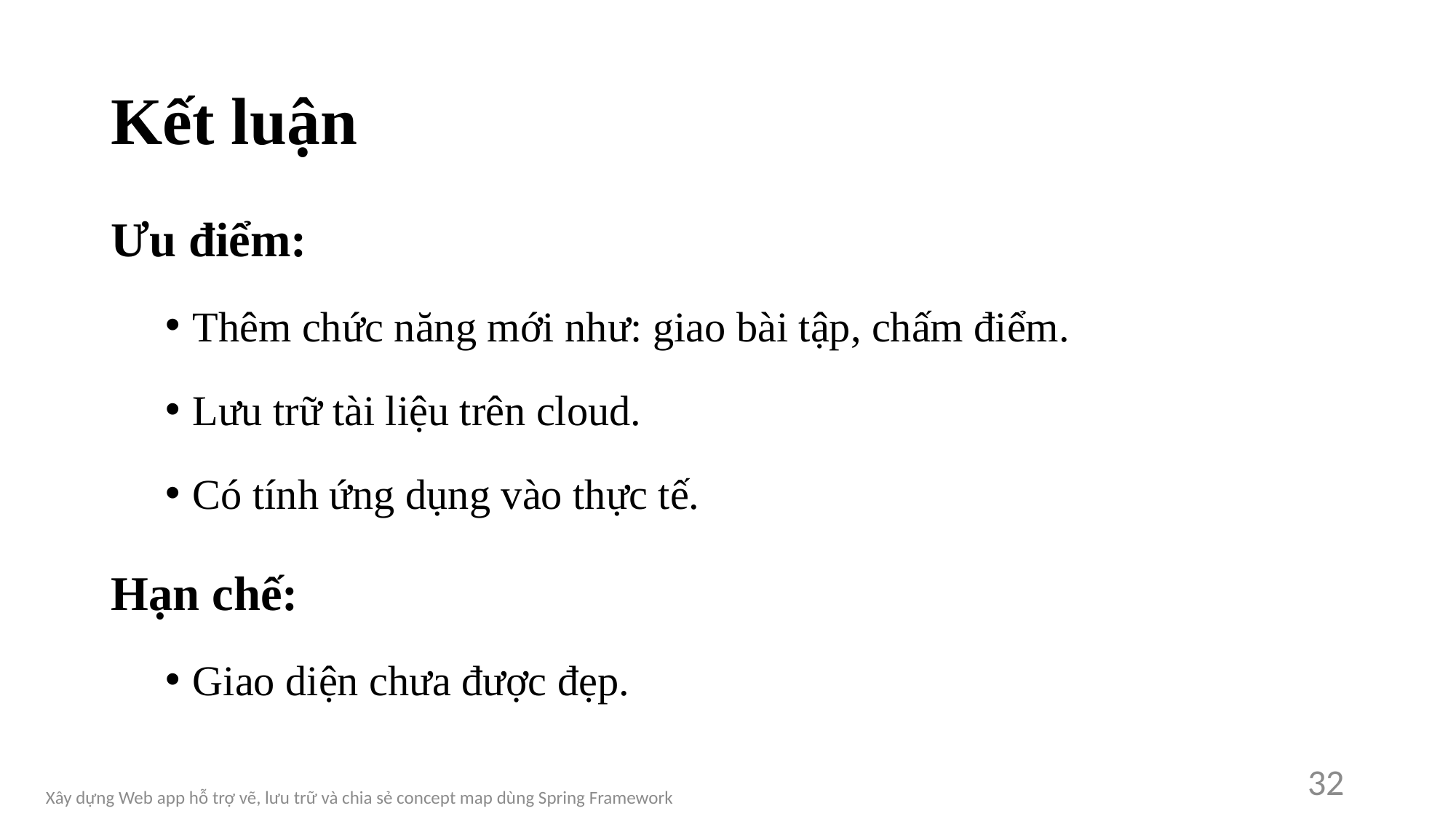

# Kết luận
Ưu điểm:
Thêm chức năng mới như: giao bài tập, chấm điểm.
Lưu trữ tài liệu trên cloud.
Có tính ứng dụng vào thực tế.
Hạn chế:
Giao diện chưa được đẹp.

32
Xây dựng Web app hỗ trợ vẽ, lưu trữ và chia sẻ concept map dùng Spring Framework